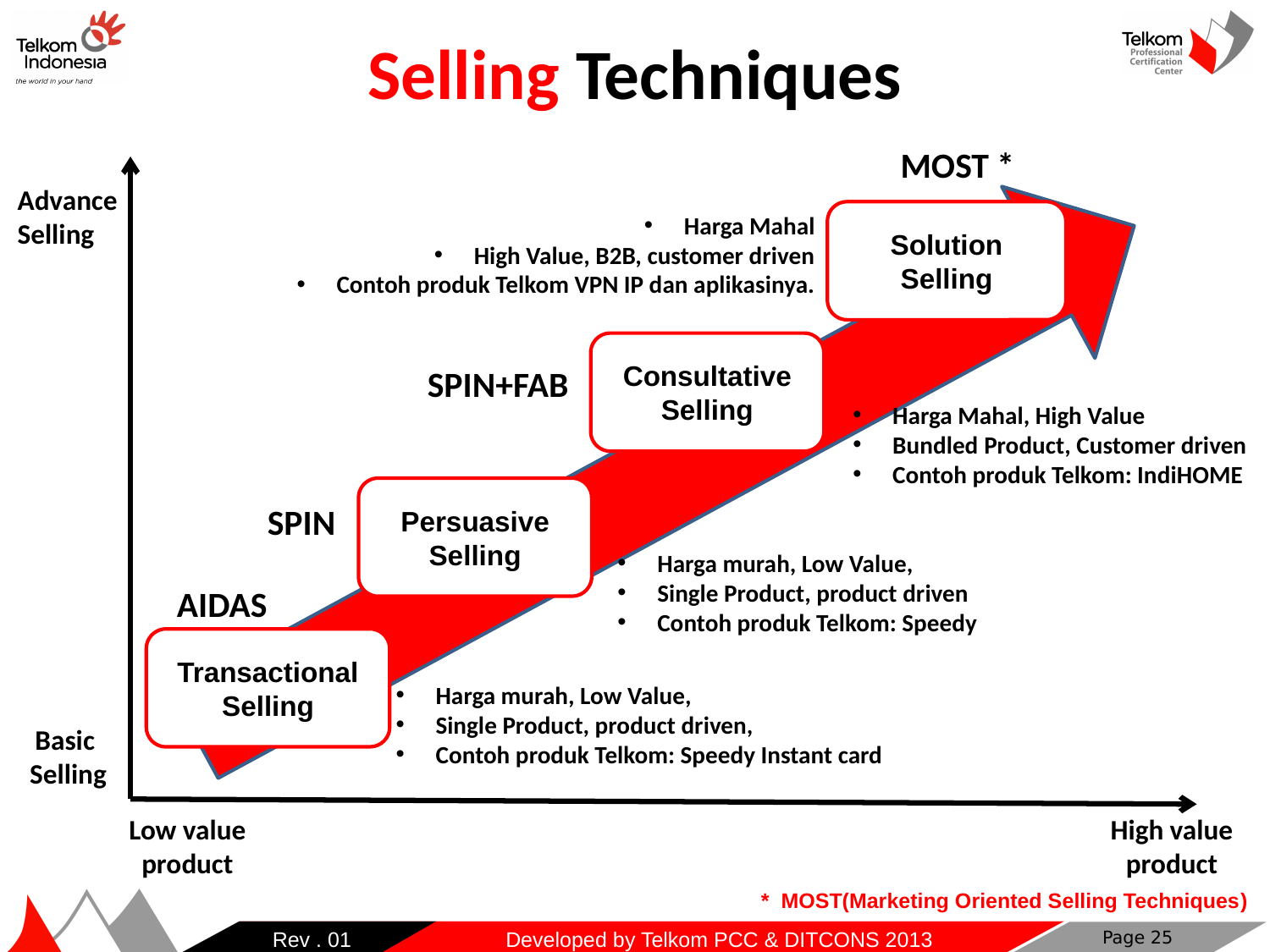

Selling Techniques
MOST *
Advance
Selling
Solution
Selling
Harga Mahal
High Value, B2B, customer driven
Contoh produk Telkom VPN IP dan aplikasinya.
Consultative
Selling
SPIN+FAB

Harga Mahal, High Value
Bundled Product, Customer driven
Contoh produk Telkom: IndiHOME
Persuasive
Selling
SPIN
Harga murah, Low Value,
Single Product, product driven
Contoh produk Telkom: Speedy
AIDAS
Transactional
Selling
Harga murah, Low Value,
Single Product, product driven,
Contoh produk Telkom: Speedy Instant card
Basic
 Selling
Low value product
High value product
*  MOST(Marketing Oriented Selling Techniques)